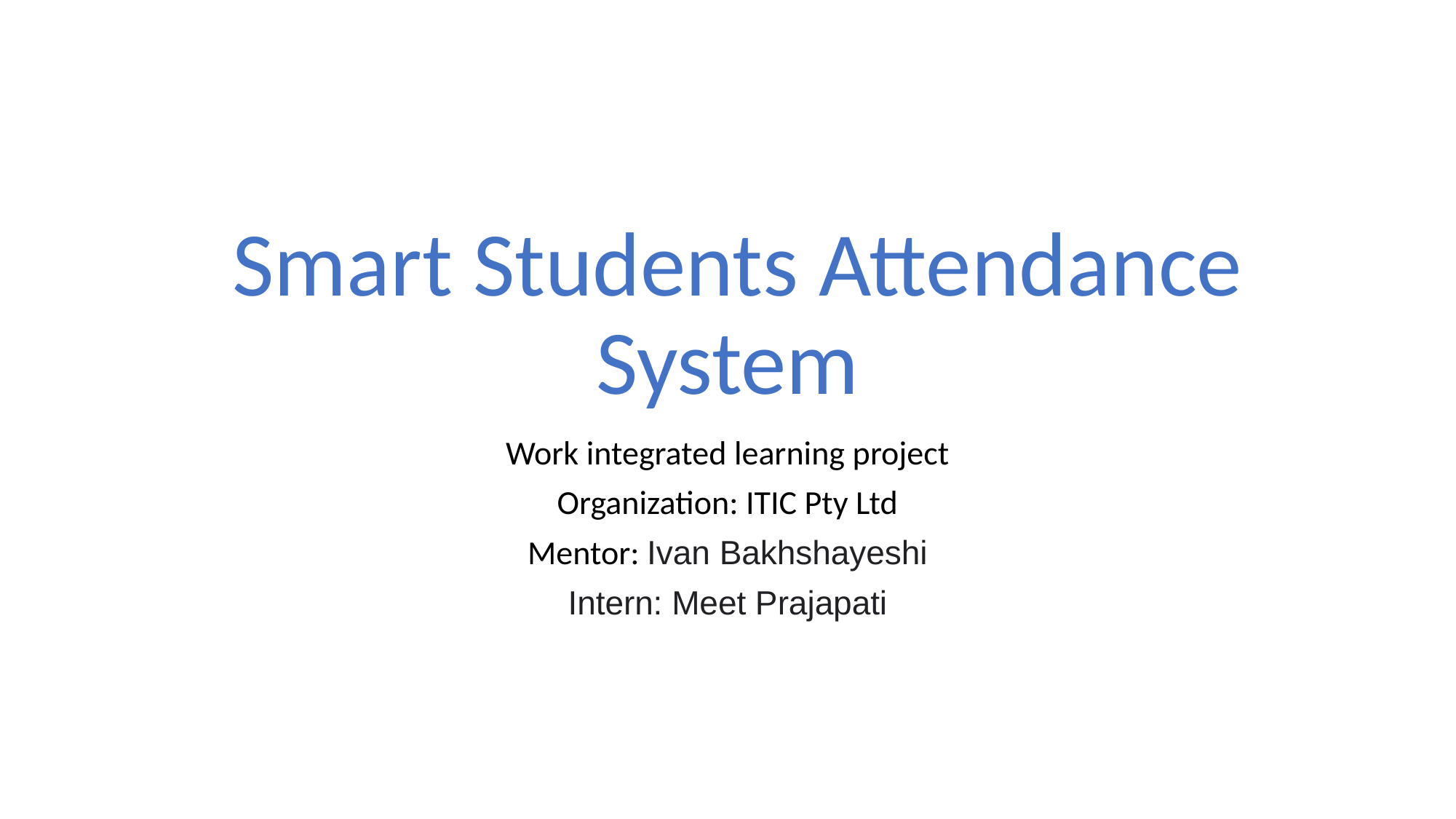

# Smart Students Attendance System
Work integrated learning project
Organization: ITIC Pty Ltd
Mentor: Ivan Bakhshayeshi
Intern: Meet Prajapati